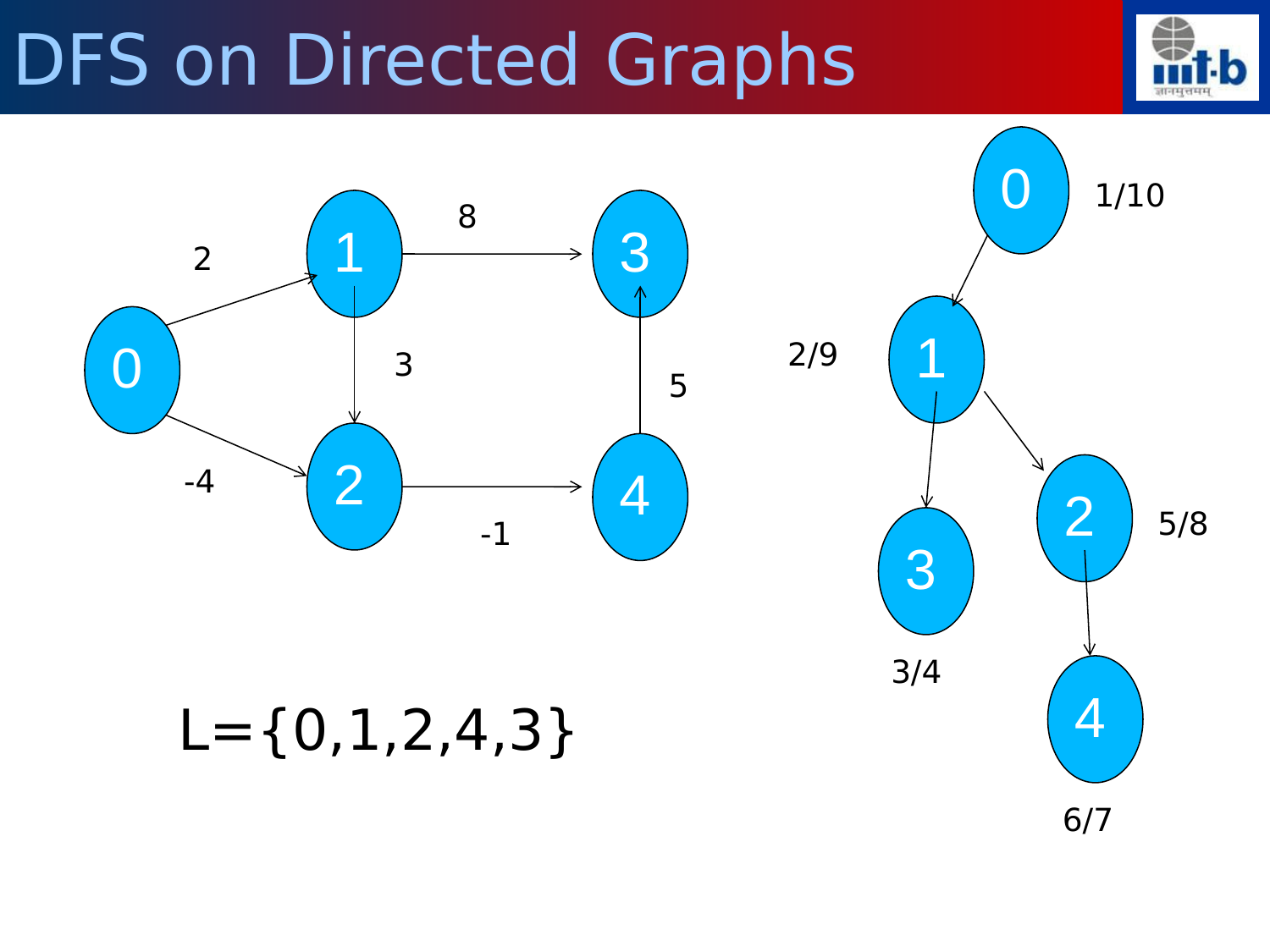

DFS on Directed Graphs
0

1/10
1
8
3
2
1
0
2/9
3
5
2
4
-4
2
5/8
-1
3
3/4
4
L={0,1,2,4,3}
6/7